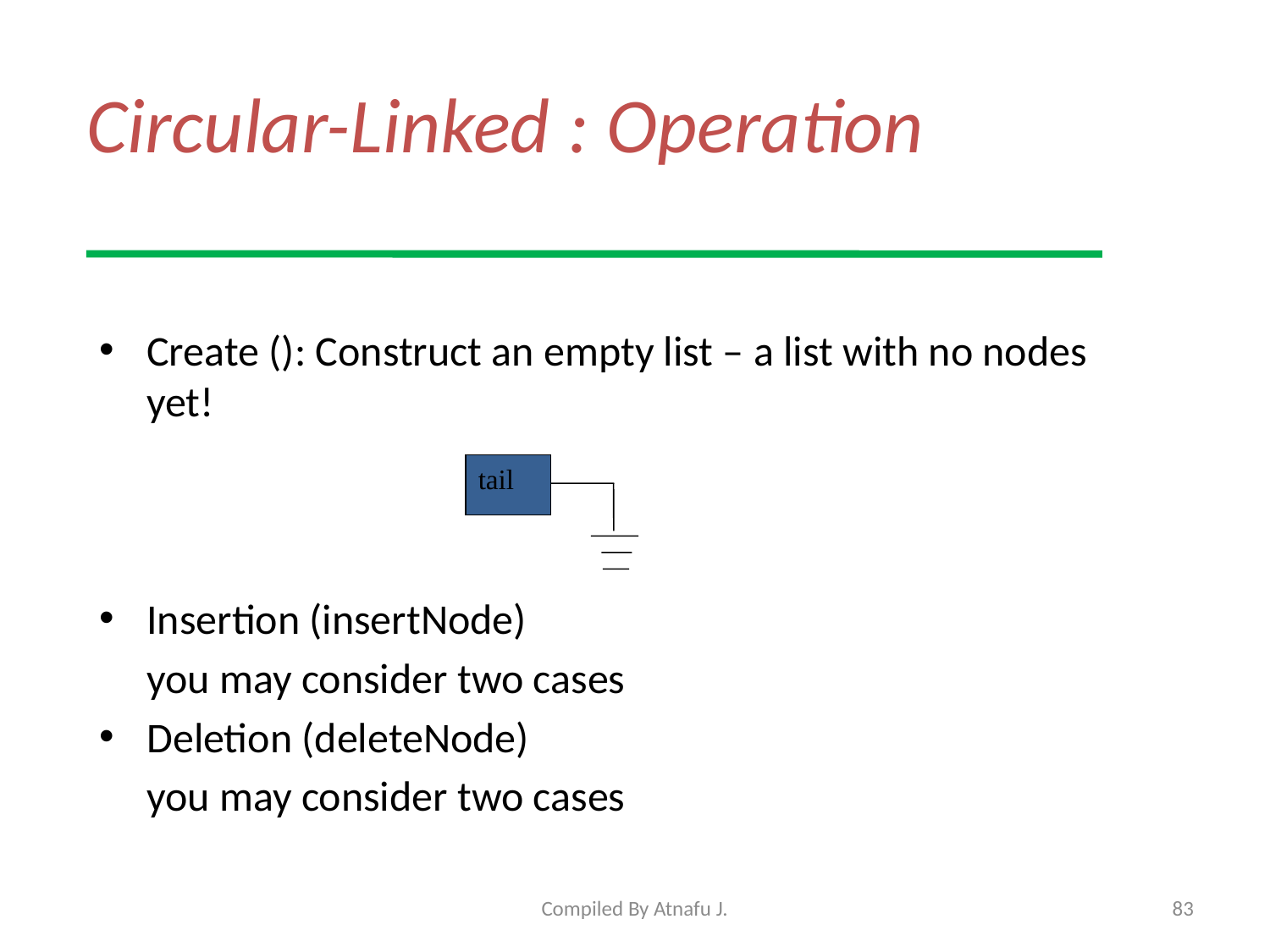

# Circular-Linked : Operation
Create (): Construct an empty list – a list with no nodes yet!

Insertion (insertNode)
	you may consider two cases
Deletion (deleteNode)
	you may consider two cases

tail

Compiled By Atnafu J.
83